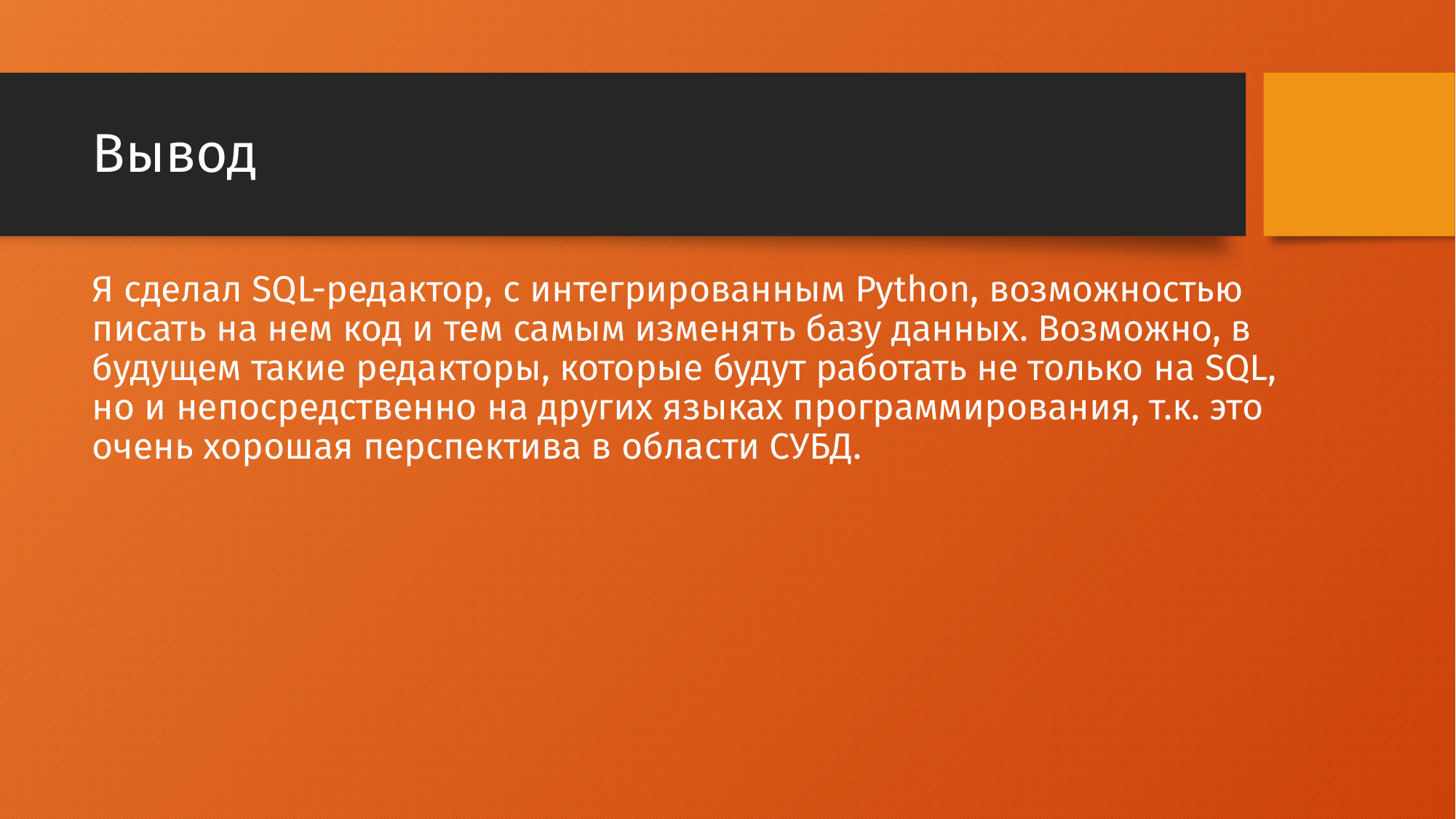

# Вывод
Я сделал SQL-редактор, с интегрированным Python, возможностью писать на нем код и тем самым изменять базу данных. Возможно, в будущем такие редакторы, которые будут работать не только на SQL, но и непосредственно на других языках программирования, т.к. это очень хорошая перспектива в области СУБД.